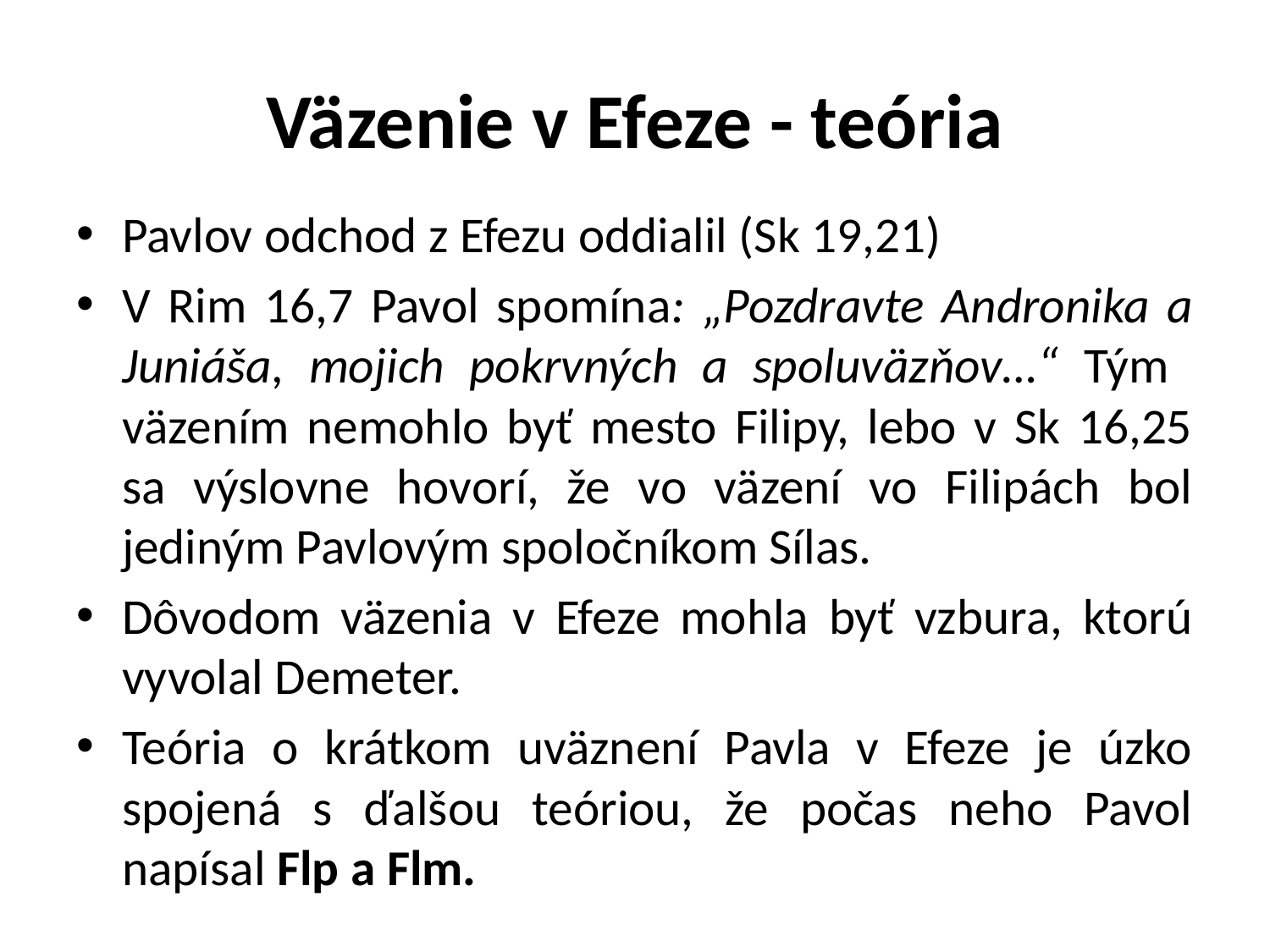

# Väzenie v Efeze - teória
Pavlov odchod z Efezu oddialil (Sk 19,21)
V Rim 16,7 Pavol spomína: „Pozdravte Andronika a Juniáša, mojich pokrvných a spoluväzňov…“ Tým  väzením nemohlo byť mesto Filipy, lebo v Sk 16,25 sa výslovne hovorí, že vo väzení vo Filipách bol jediným Pavlovým spoločníkom Sílas.
Dôvodom väzenia v Efeze mohla byť vzbura, ktorú vyvolal Demeter.
Teória o krátkom uväznení Pavla v Efeze je úzko spojená s ďalšou teóriou, že počas neho Pavol napísal Flp a Flm.